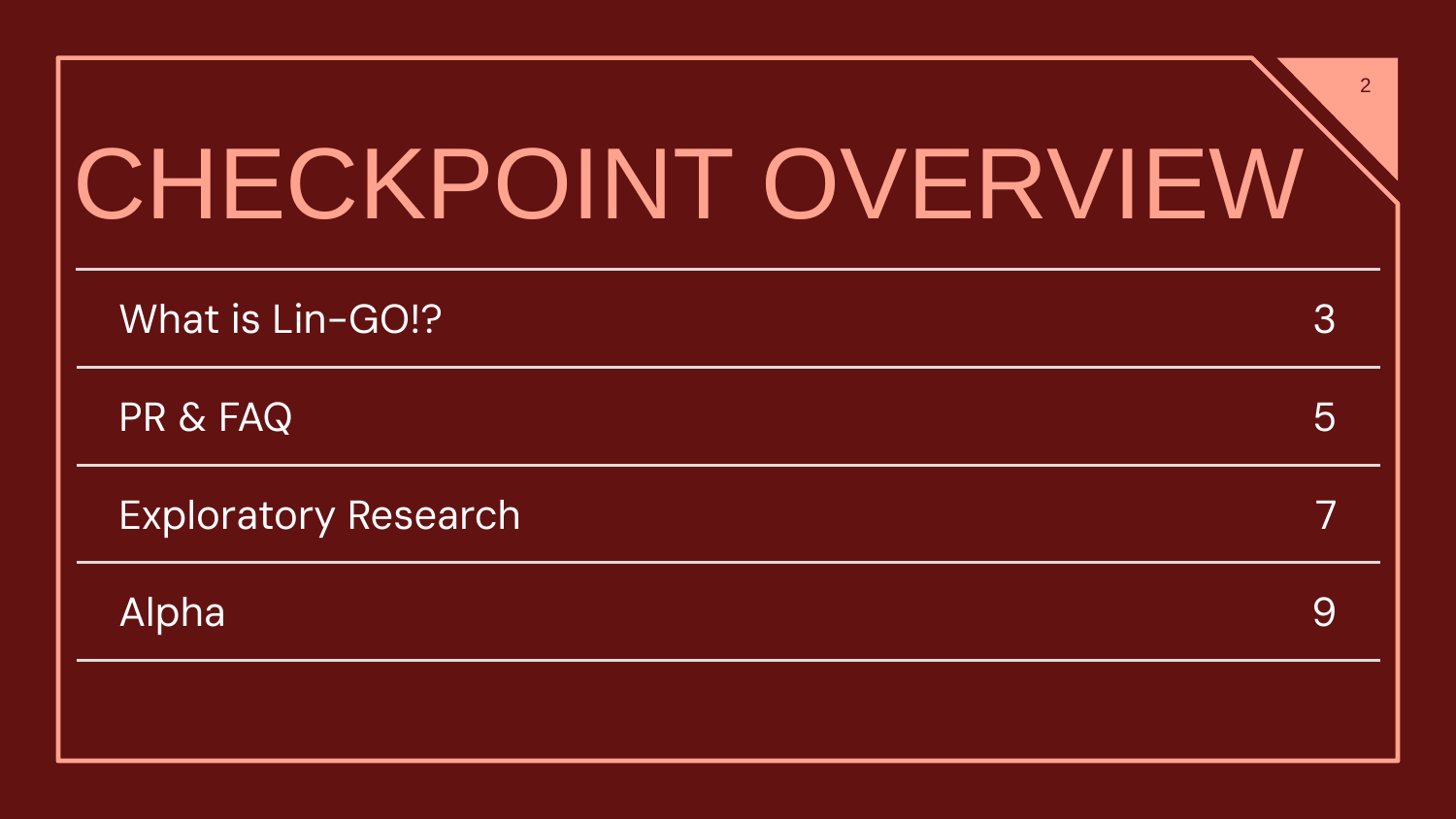

2
# CHECKPOINT OVERVIEW
3
What is Lin-GO!?
PR & FAQ
5
Exploratory Research
7
Alpha
9